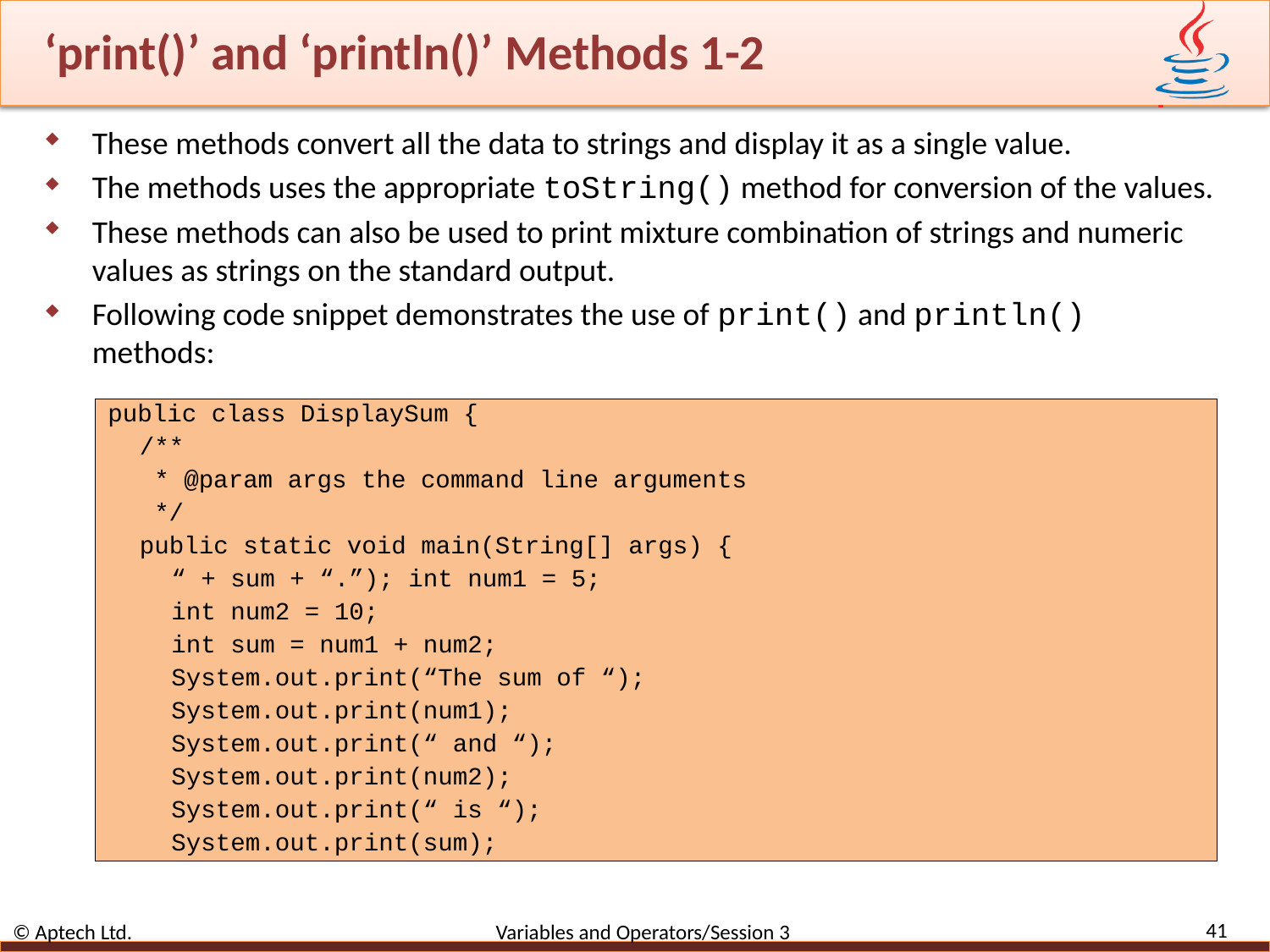

# ‘print()’ and ‘println()’ Methods 1-2
These methods convert all the data to strings and display it as a single value.
The methods uses the appropriate toString() method for conversion of the values.
These methods can also be used to print mixture combination of strings and numeric values as strings on the standard output.
Following code snippet demonstrates the use of print() and println() methods:
public class DisplaySum {
/**
 * @param args the command line arguments
 */
public static void main(String[] args) {
“ + sum + “.”); int num1 = 5;
int num2 = 10;
int sum = num1 + num2;
System.out.print(“The sum of “);
System.out.print(num1);
System.out.print(“ and “);
System.out.print(num2);
System.out.print(“ is “);
System.out.print(sum);
41
© Aptech Ltd.                                                                           Variables and Operators/Session 3